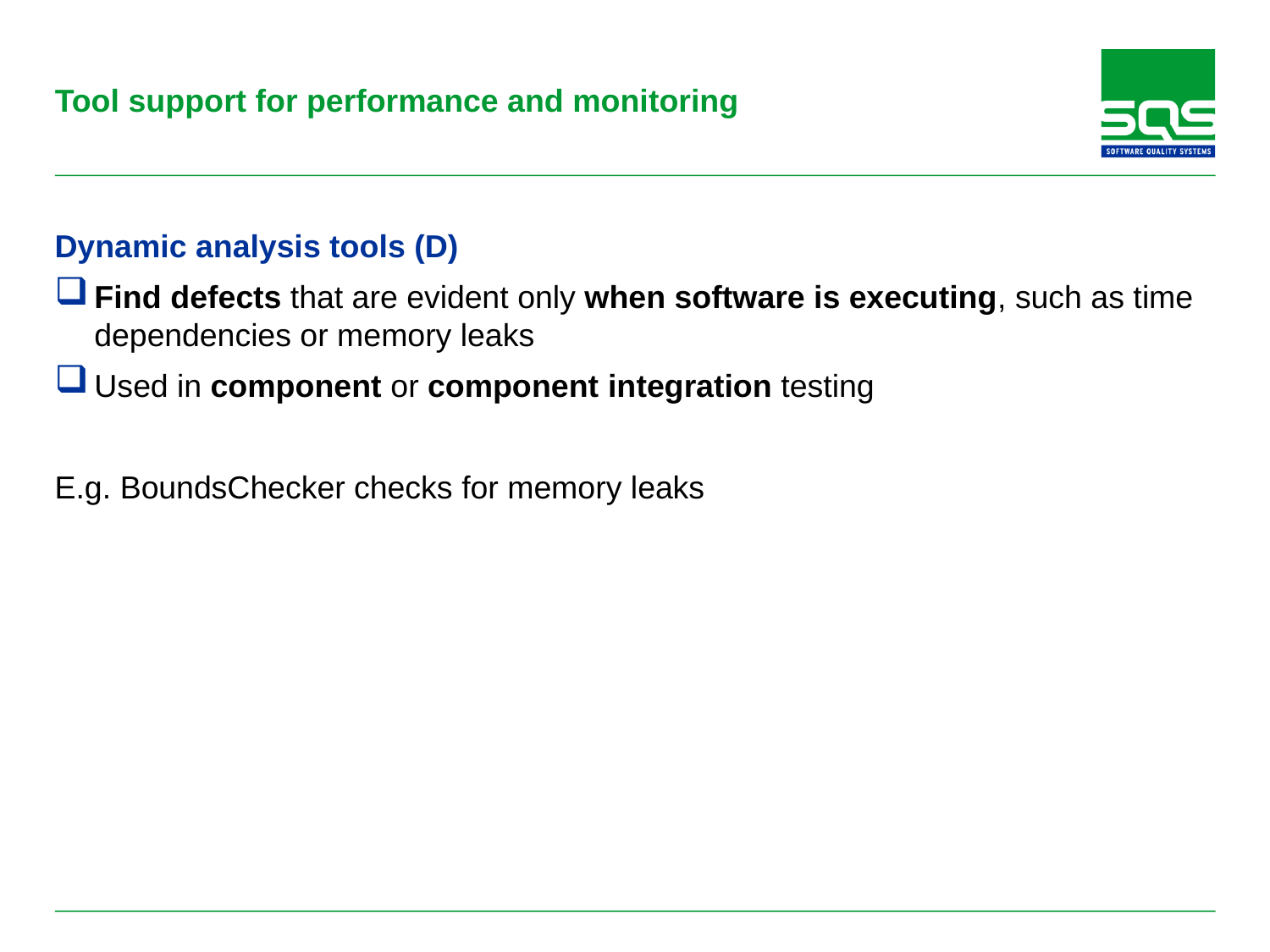

# Tool support for performance and monitoring
Dynamic analysis tools (D)
Find defects that are evident only when software is executing, such as time dependencies or memory leaks
Used in component or component integration testing

E.g. BoundsChecker checks for memory leaks